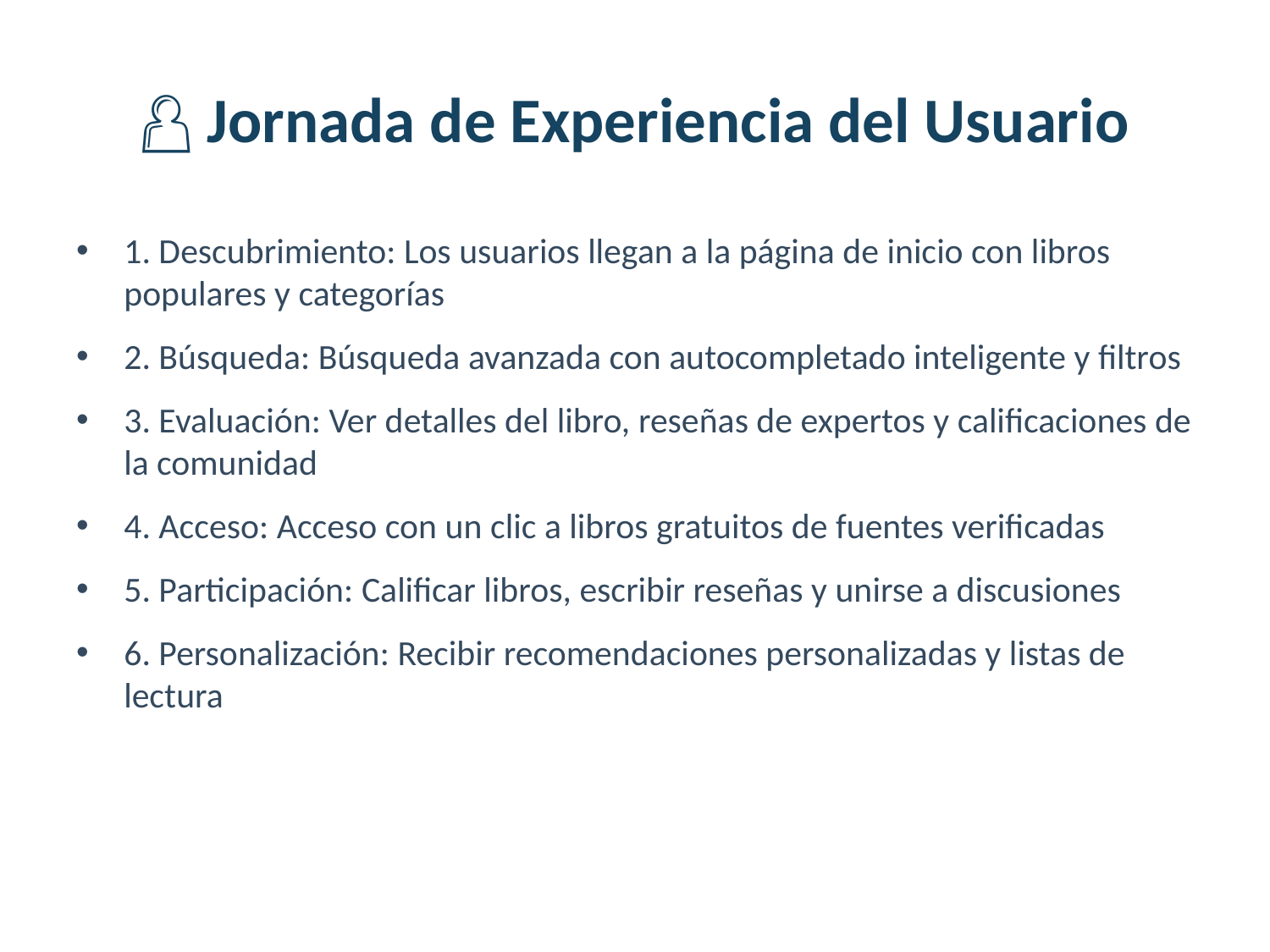

# 👤 Jornada de Experiencia del Usuario
1. Descubrimiento: Los usuarios llegan a la página de inicio con libros populares y categorías
2. Búsqueda: Búsqueda avanzada con autocompletado inteligente y filtros
3. Evaluación: Ver detalles del libro, reseñas de expertos y calificaciones de la comunidad
4. Acceso: Acceso con un clic a libros gratuitos de fuentes verificadas
5. Participación: Calificar libros, escribir reseñas y unirse a discusiones
6. Personalización: Recibir recomendaciones personalizadas y listas de lectura